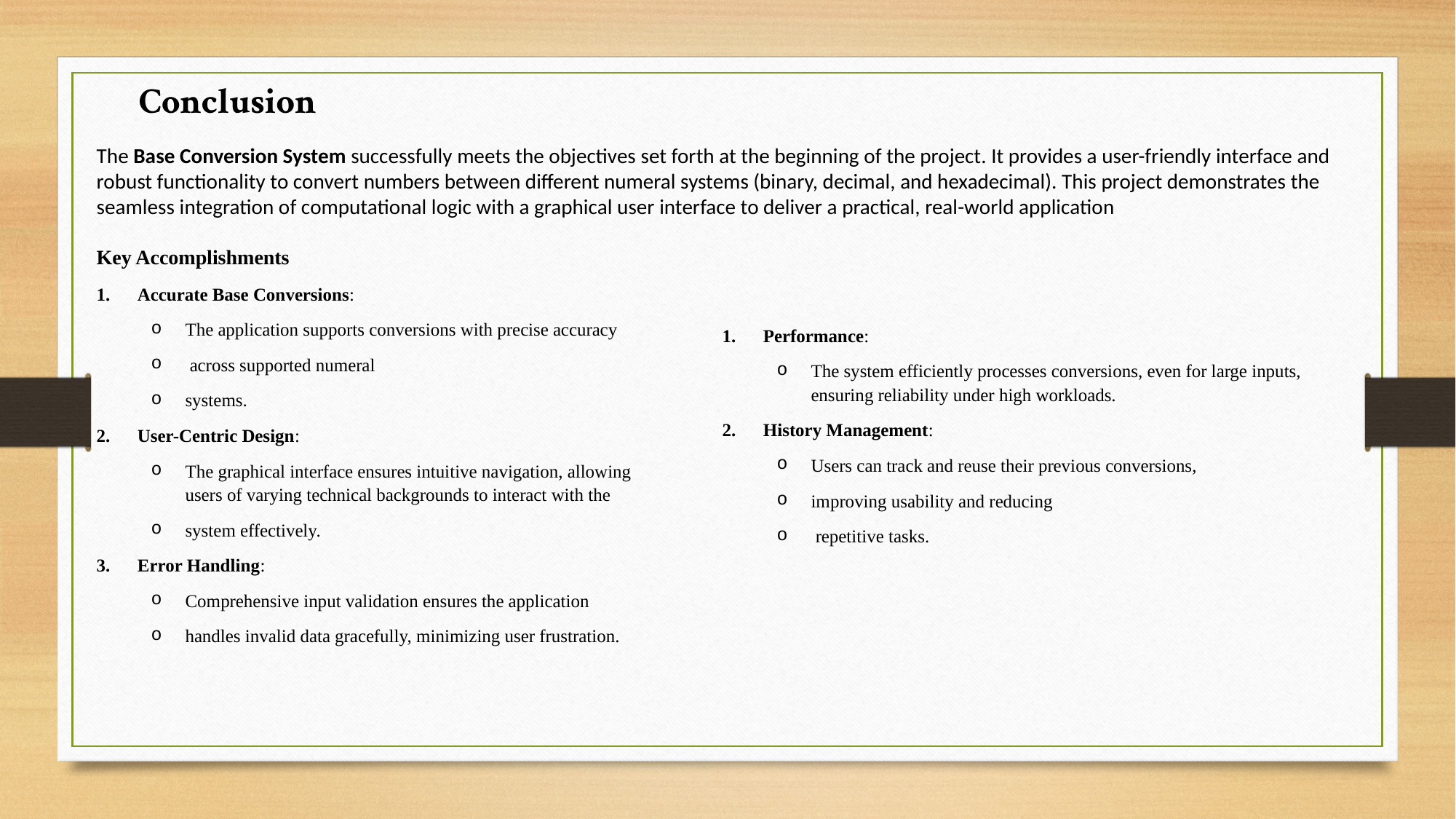

Conclusion
The Base Conversion System successfully meets the objectives set forth at the beginning of the project. It provides a user-friendly interface and robust functionality to convert numbers between different numeral systems (binary, decimal, and hexadecimal). This project demonstrates the seamless integration of computational logic with a graphical user interface to deliver a practical, real-world application
Key Accomplishments
Accurate Base Conversions:
The application supports conversions with precise accuracy
 across supported numeral
systems.
User-Centric Design:
The graphical interface ensures intuitive navigation, allowing users of varying technical backgrounds to interact with the
system effectively.
Error Handling:
Comprehensive input validation ensures the application
handles invalid data gracefully, minimizing user frustration.

Performance:
The system efficiently processes conversions, even for large inputs, ensuring reliability under high workloads.
History Management:
Users can track and reuse their previous conversions,
improving usability and reducing
 repetitive tasks.